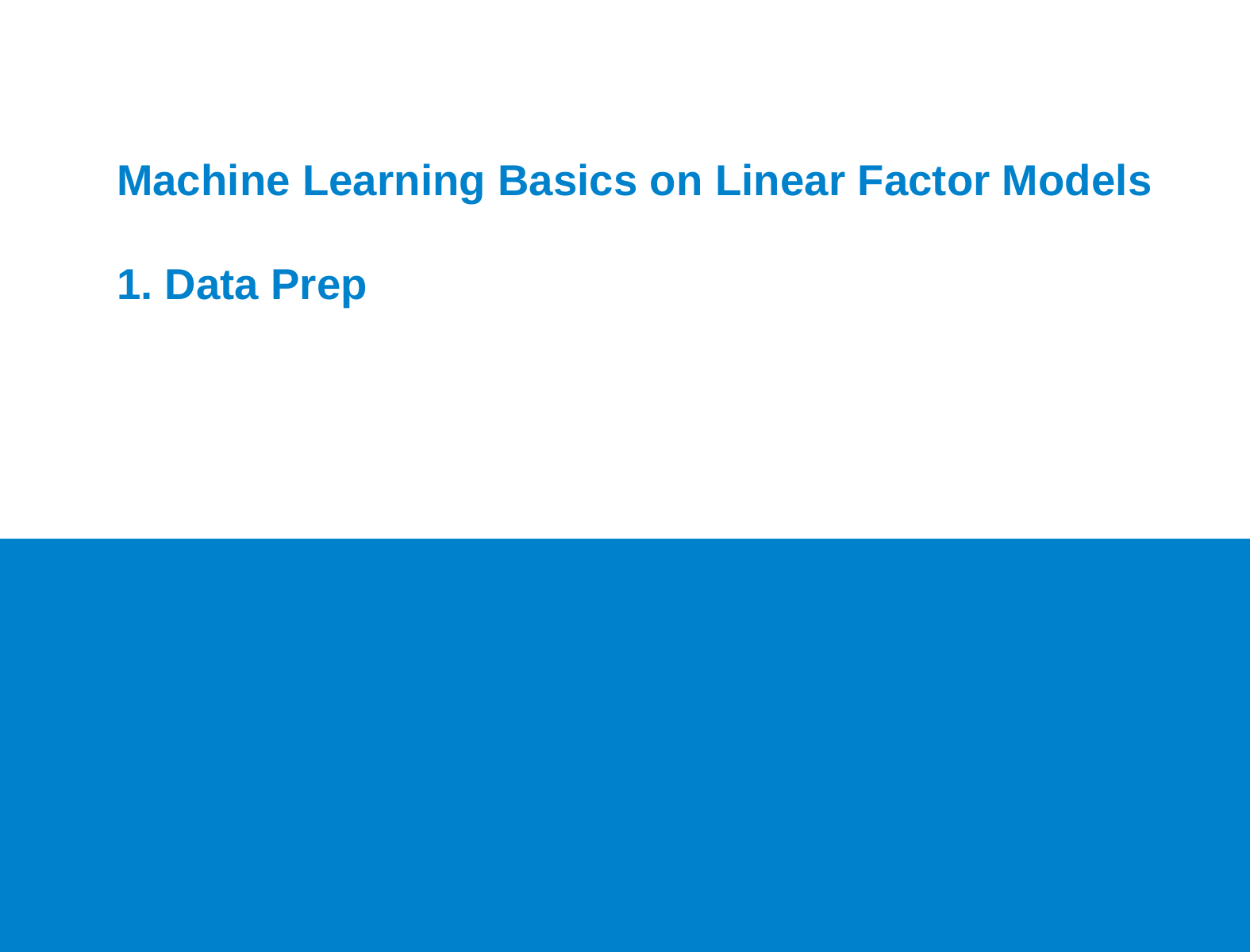

# Machine Learning Basics on Linear Factor Models 1. Data Prep